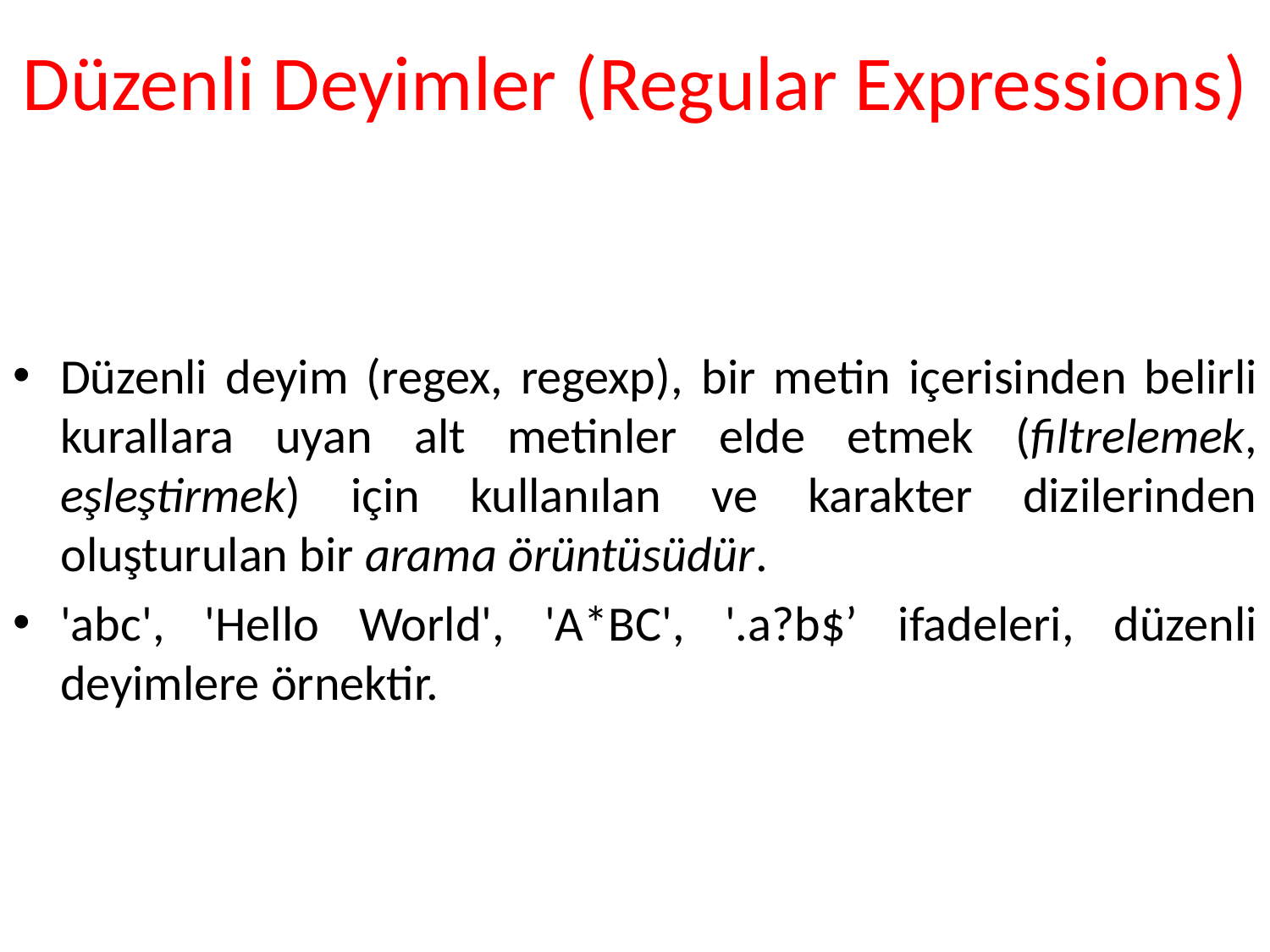

# Düzenli Deyimler (Regular Expressions)
Düzenli deyim (regex, regexp), bir metin içerisinden belirli kurallara uyan alt metinler elde etmek (filtrelemek, eşleştirmek) için kullanılan ve karakter dizilerinden oluşturulan bir arama örüntüsüdür.
'abc', 'Hello World', 'A*BC', '.a?b$’ ifadeleri, düzenli deyimlere örnektir.